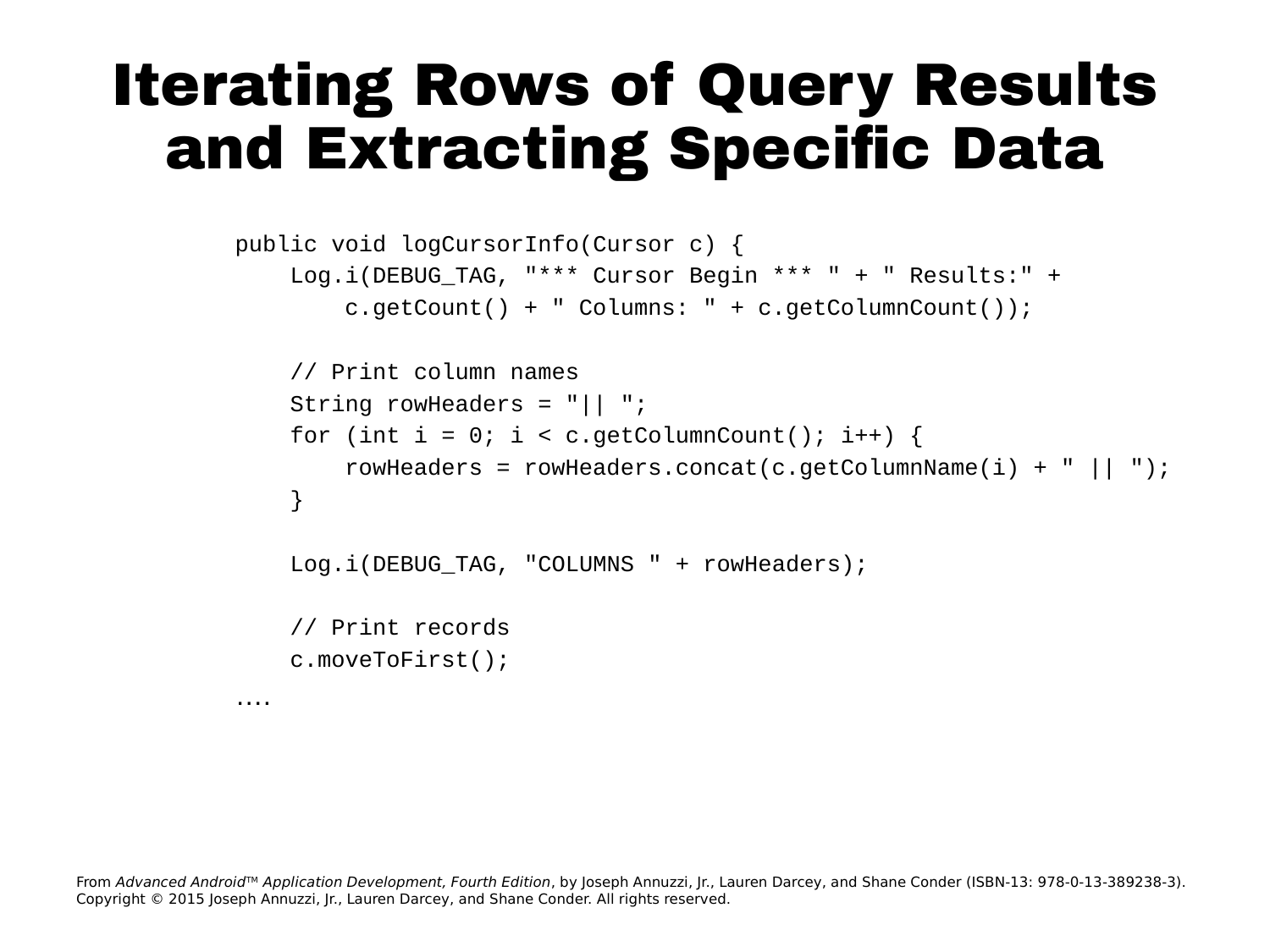

# Iterating Rows of Query Results and Extracting Specific Data
public void logCursorInfo(Cursor c) {
    Log.i(DEBUG_TAG, "*** Cursor Begin *** " + " Results:" +
        c.getCount() + " Columns: " + c.getColumnCount());

    // Print column names
    String rowHeaders = "|| ";
    for (int i = 0; i < c.getColumnCount(); i++) {
        rowHeaders = rowHeaders.concat(c.getColumnName(i) + " || ");
    }

    Log.i(DEBUG_TAG, "COLUMNS " + rowHeaders);

    // Print records
    c.moveToFirst();
….
From Advanced AndroidTM Application Development, Fourth Edition, by Joseph Annuzzi, Jr., Lauren Darcey, and Shane Conder (ISBN-13: 978-0-13-389238-3). Copyright © 2015 Joseph Annuzzi, Jr., Lauren Darcey, and Shane Conder. All rights reserved.